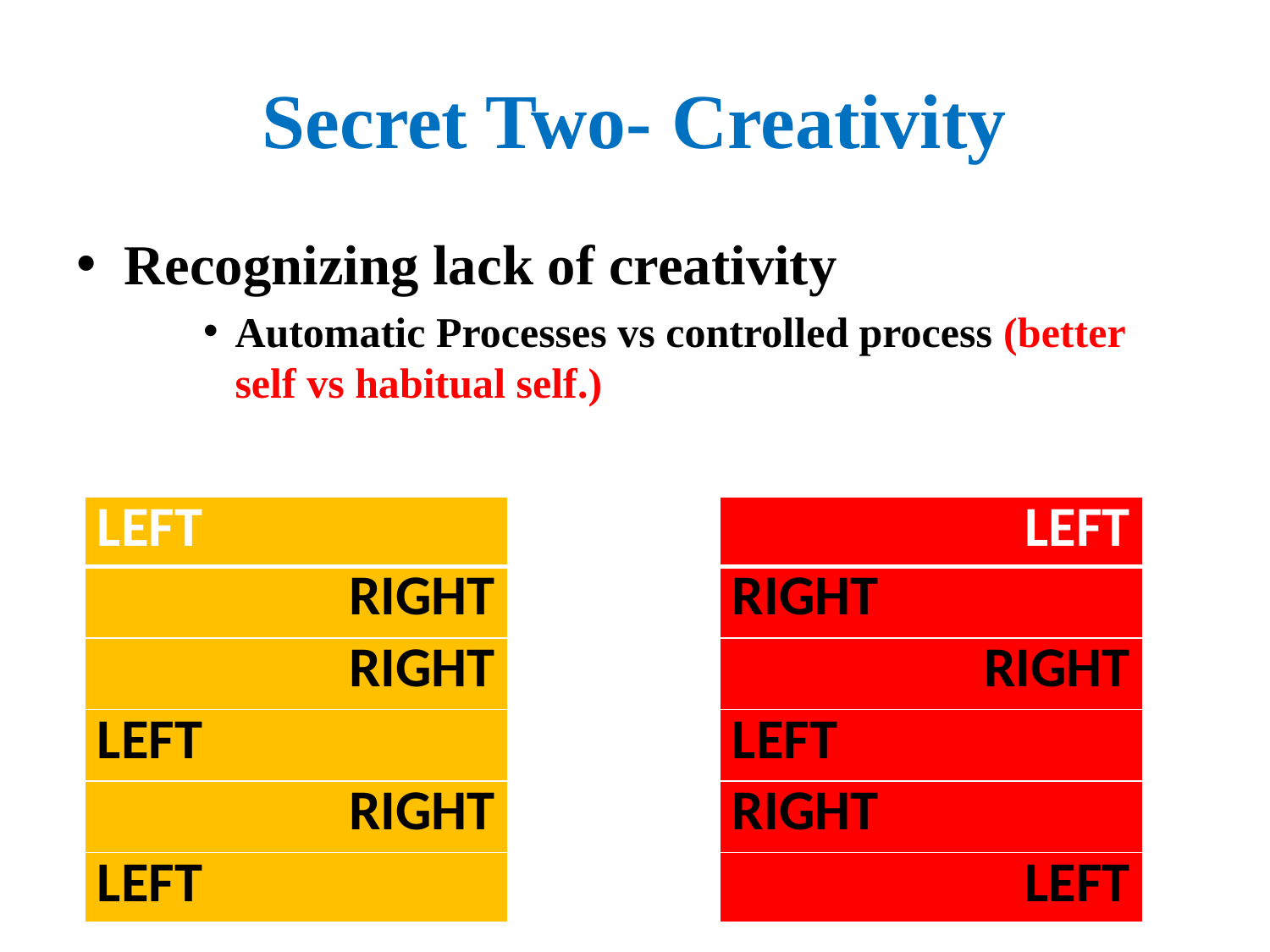

# Secret Two- Creativity
Recognizing lack of creativity
Automatic Processes vs controlled process (better self vs habitual self.)

| LEFT |  | LEFT |
| --- | --- | --- |
| RIGHT |  | RIGHT |
| RIGHT |  | RIGHT |
| LEFT |  | LEFT |
| RIGHT |  | RIGHT |
| LEFT |  | LEFT |